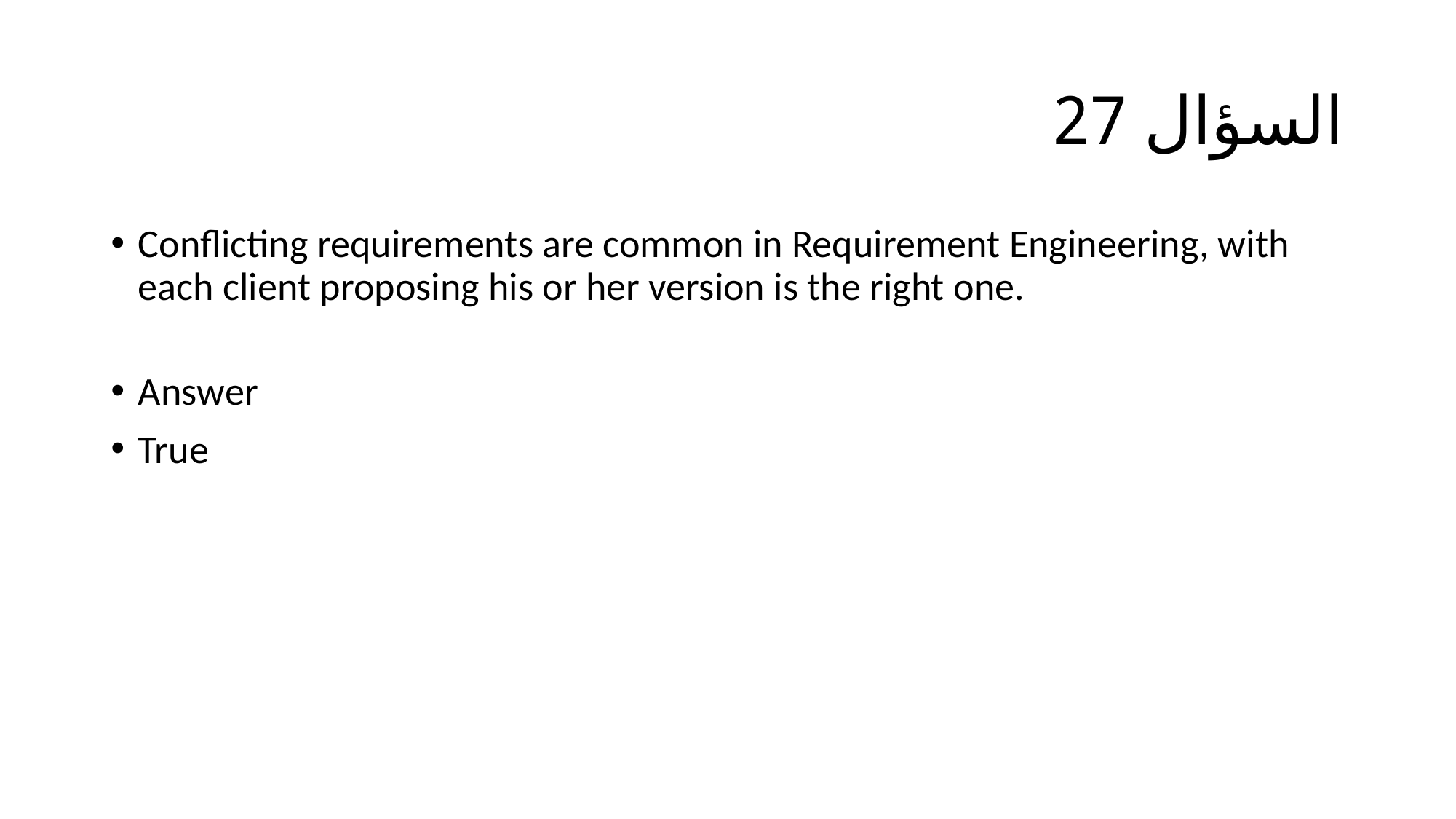

# السؤال 27
Conflicting requirements are common in Requirement Engineering, with each client proposing his or her version is the right one.
Answer
True